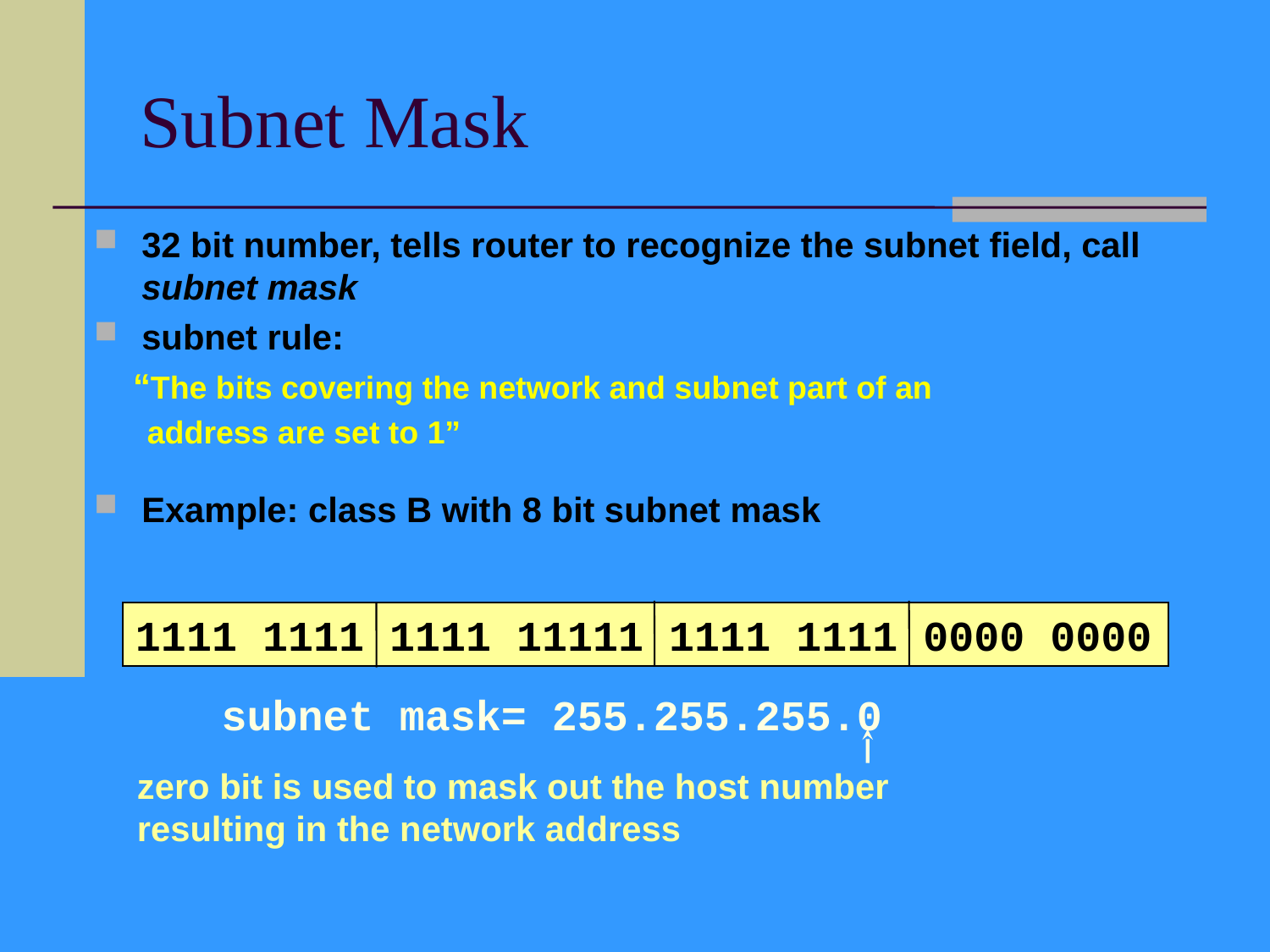

# Subnet Mask
32 bit number, tells router to recognize the subnet field, call subnet mask
subnet rule:
    “The bits covering the network and subnet part of an
      address are set to 1”

Example: class B with 8 bit subnet mask

1111 1111 1111 11111 1111 1111 0000 0000

subnet mask= 255.255.255.0

zero bit is used to mask out the host number
resulting in the network address